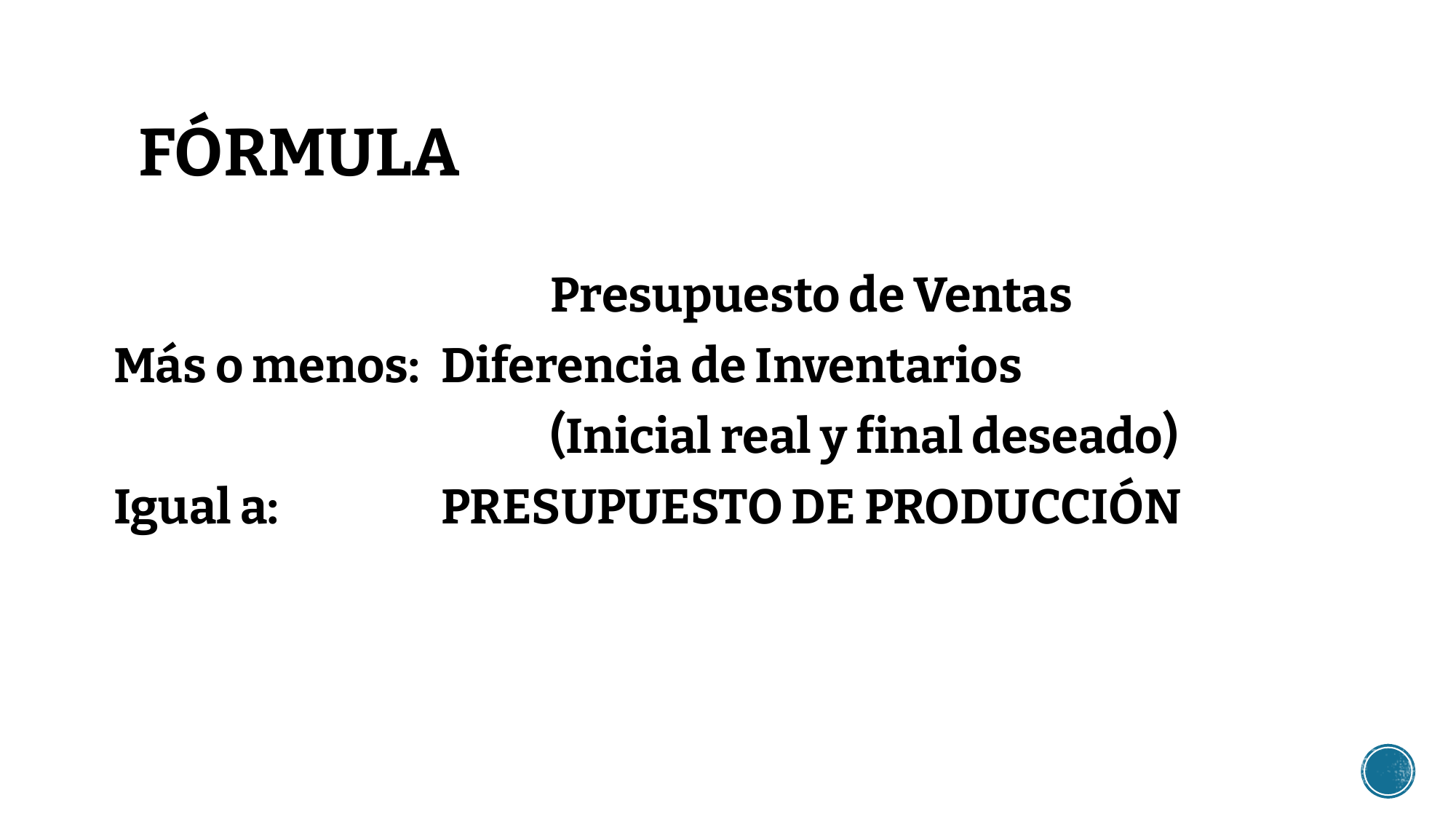

# FÓRMULA
				Presupuesto de Ventas
Más o menos:	Diferencia de Inventarios
				(Inicial real y final deseado)
Igual a:		PRESUPUESTO DE PRODUCCIÓN